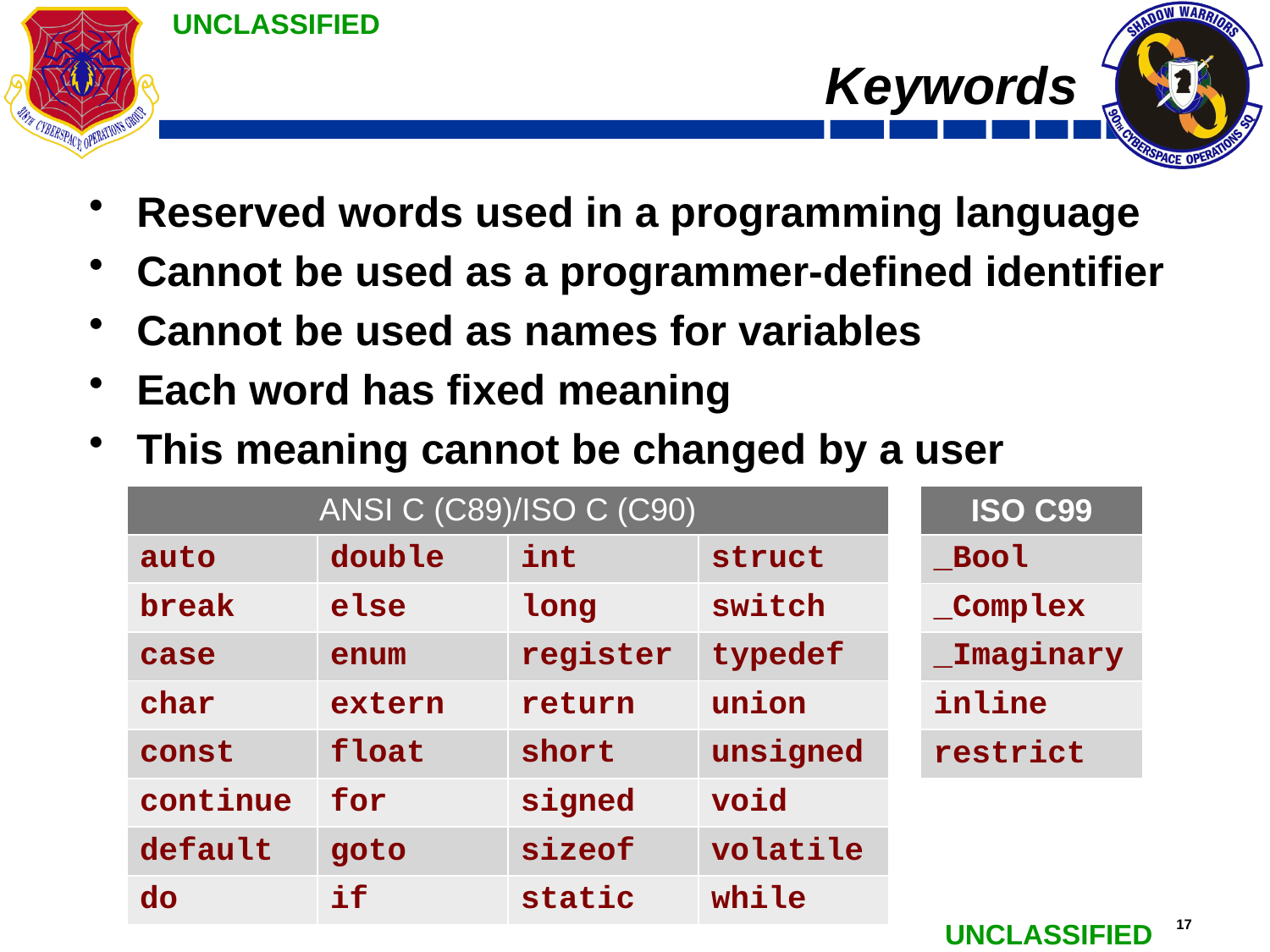

# Keywords
Reserved words used in a programming language
Cannot be used as a programmer-defined identifier
Cannot be used as names for variables
Each word has fixed meaning
This meaning cannot be changed by a user

| ANSI C (C89)/ISO C (C90) |  |  |  |
| --- | --- | --- | --- |
| auto | double | int | struct |
| break | else | long | switch |
| case | enum | register | typedef |
| char | extern | return | union |
| const | float | short | unsigned |
| continue | for | signed | void |
| default | goto | sizeof | volatile |
| do | if | static | while |
| ISO C99 |
| --- |
| \_Bool |
| \_Complex |
| \_Imaginary |
| inline |
| restrict |